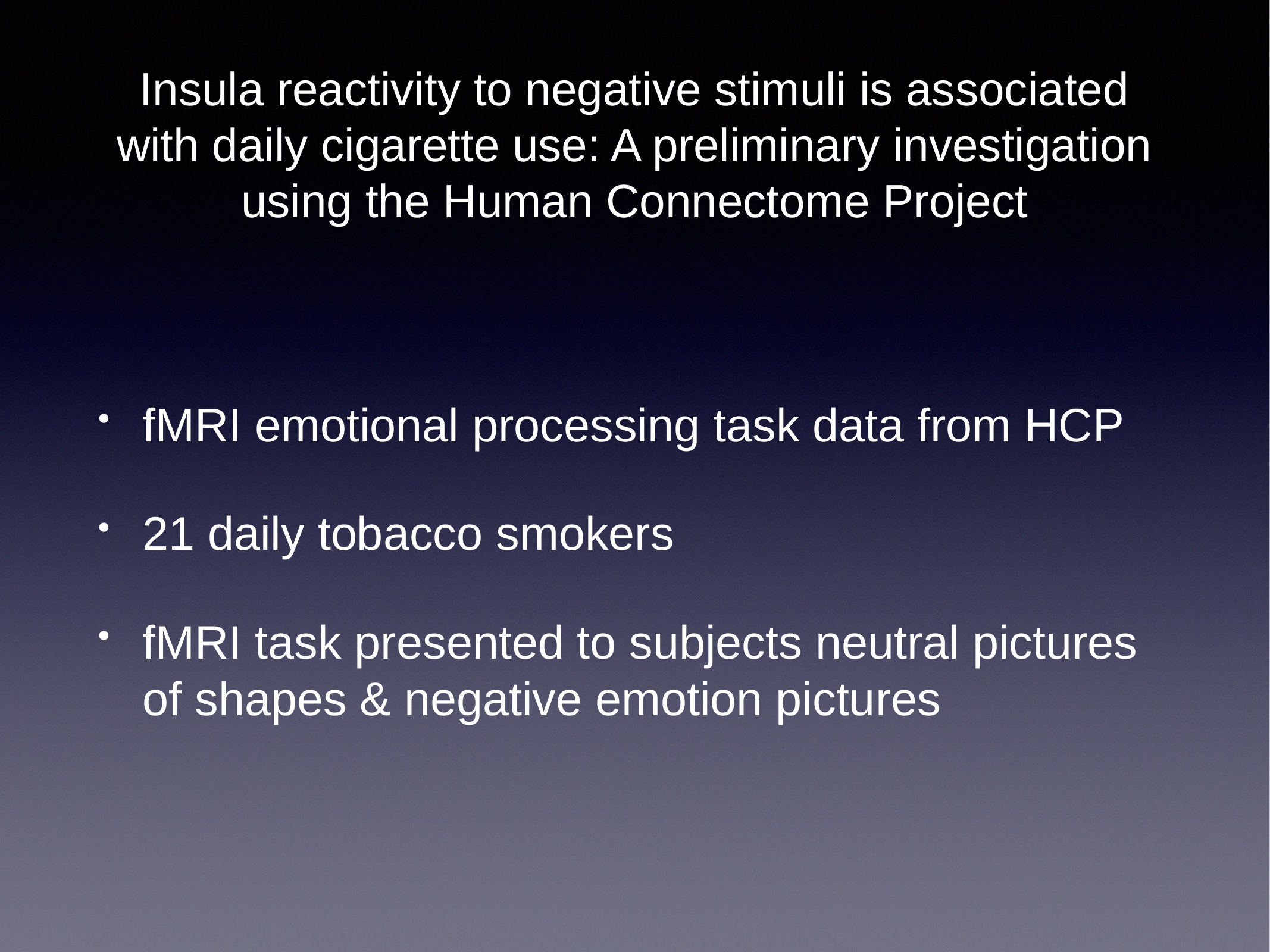

# Insula reactivity to negative stimuli is associated with daily cigarette use: A preliminary investigation using the Human Connectome Project
fMRI emotional processing task data from HCP
21 daily tobacco smokers
fMRI task presented to subjects neutral pictures of shapes & negative emotion pictures